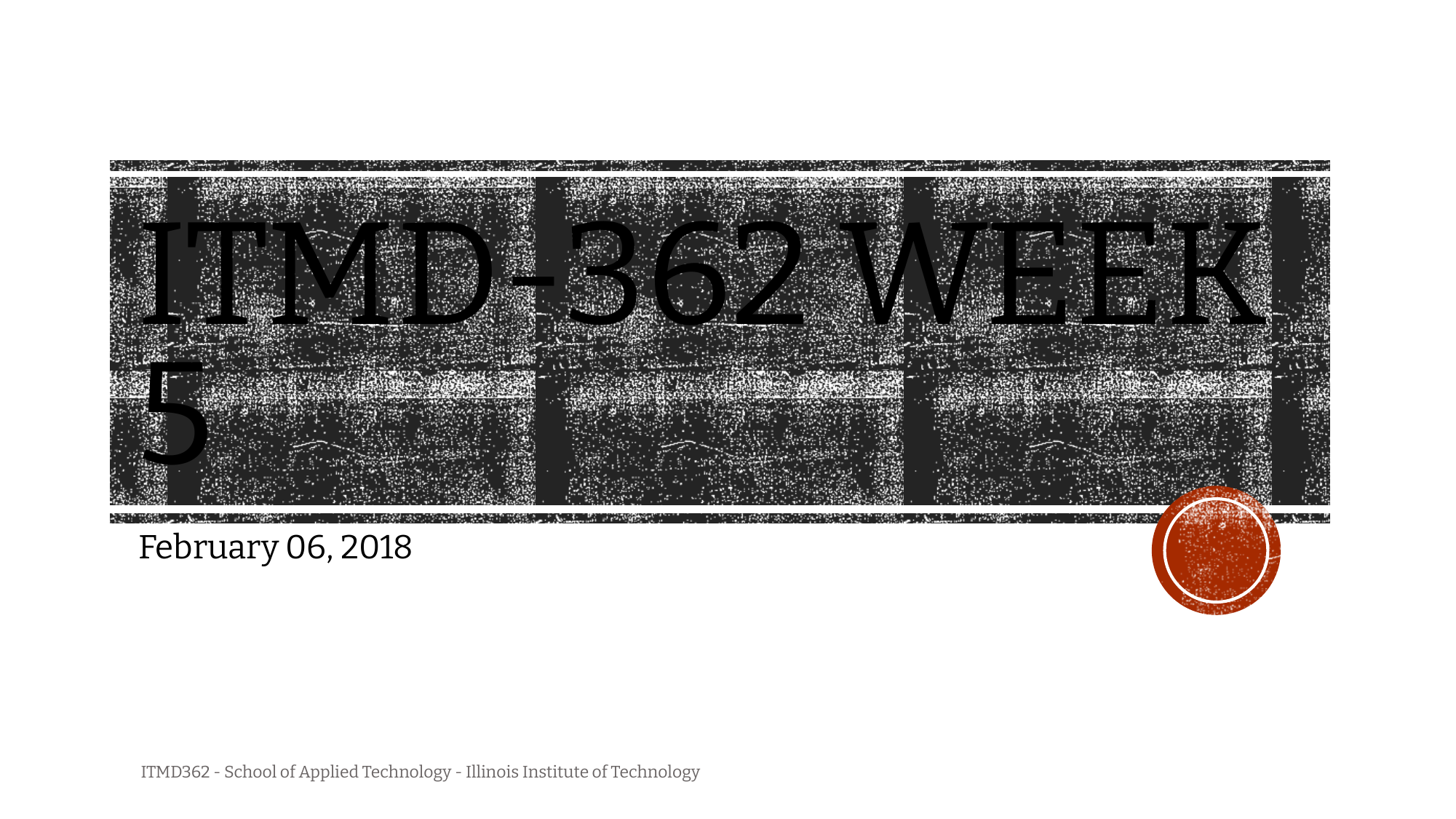

# Itmd-362 Week 5
February 06, 2018
ITMD362 - School of Applied Technology - Illinois Institute of Technology